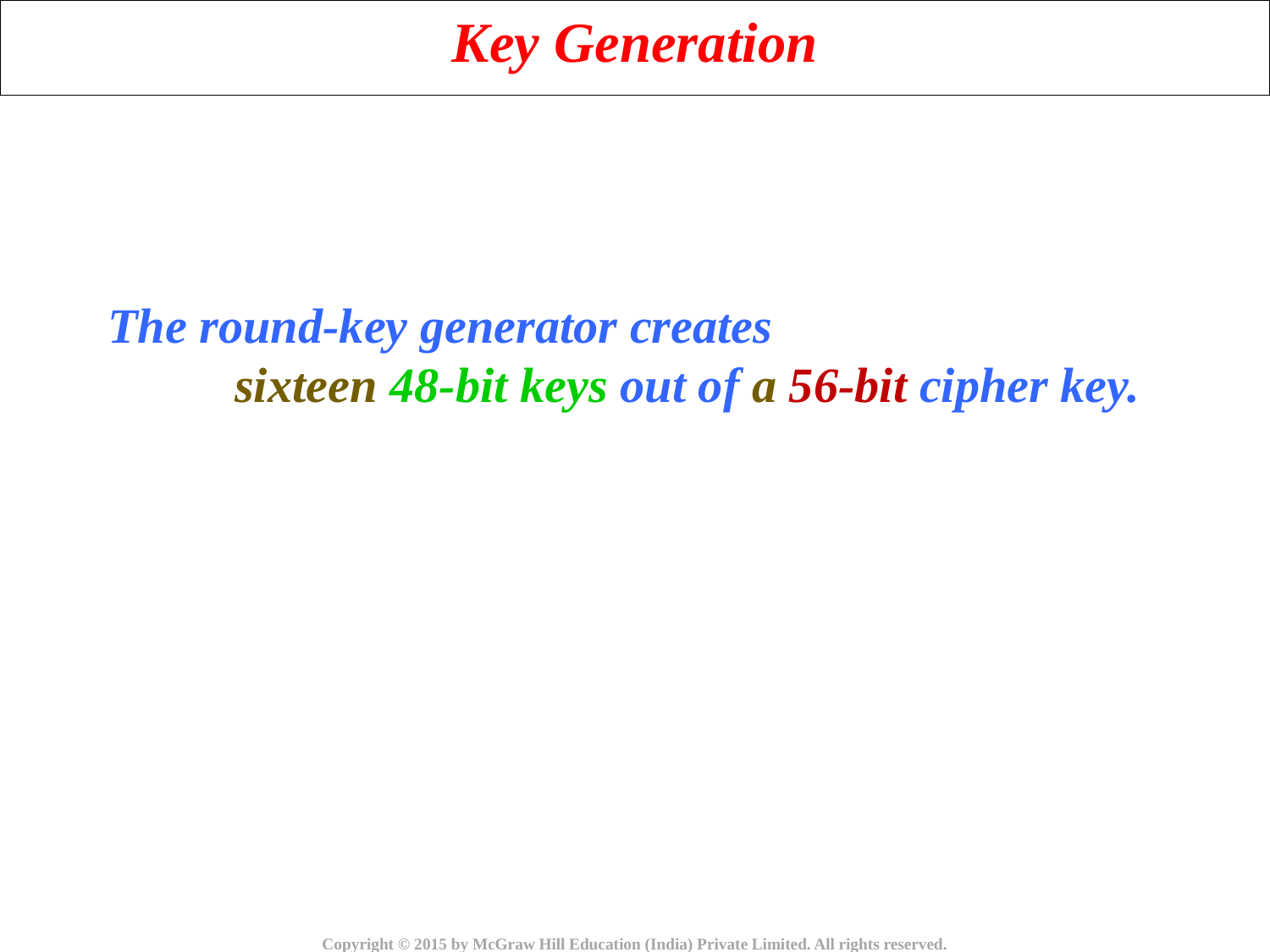

Key Generation

The round-key generator creates
	sixteen 48-bit keys out of a 56-bit cipher key.